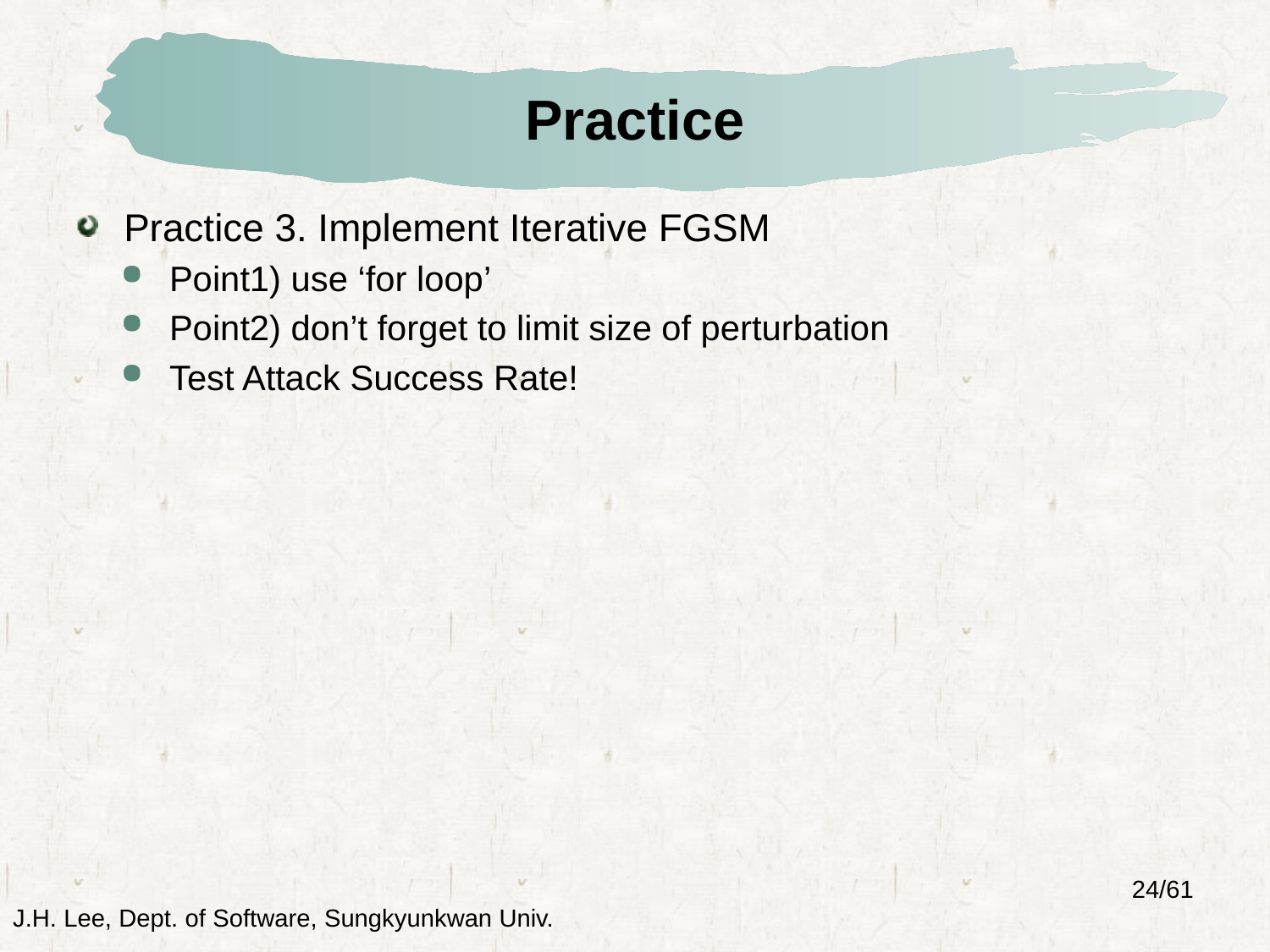

# Practice
Practice 3. Implement Iterative FGSM
Point1) use ‘for loop’
Point2) don’t forget to limit size of perturbation
Test Attack Success Rate!
24/61
J.H. Lee, Dept. of Software, Sungkyunkwan Univ.